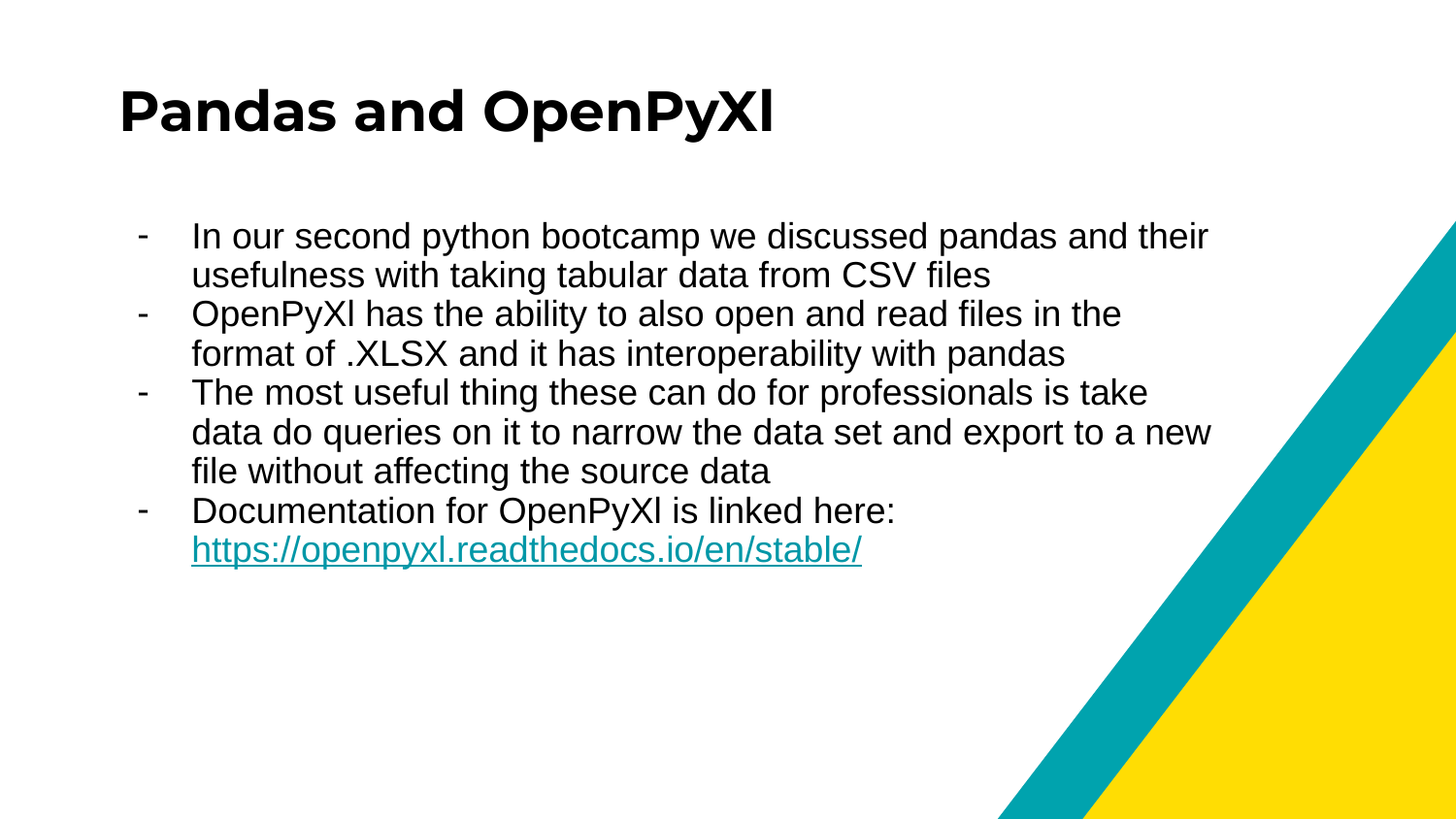

# Pandas and OpenPyXl
In our second python bootcamp we discussed pandas and their usefulness with taking tabular data from CSV files
OpenPyXl has the ability to also open and read files in the format of .XLSX and it has interoperability with pandas
The most useful thing these can do for professionals is take data do queries on it to narrow the data set and export to a new file without affecting the source data
Documentation for OpenPyXl is linked here: https://openpyxl.readthedocs.io/en/stable/